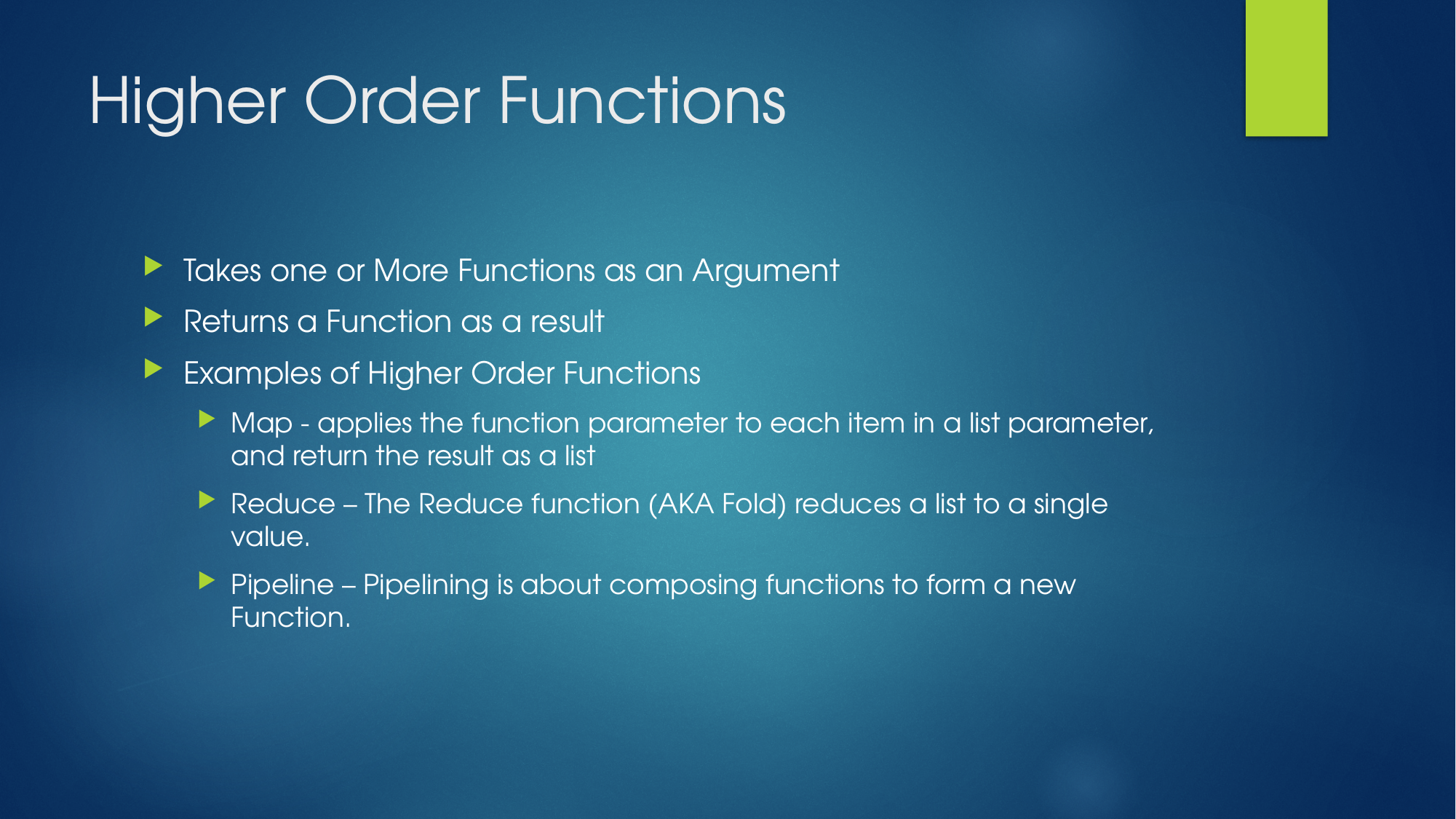

# Higher Order Functions
Takes one or More Functions as an Argument
Returns a Function as a result
Examples of Higher Order Functions
Map - applies the function parameter to each item in a list parameter, and return the result as a list
Reduce – The Reduce function (AKA Fold) reduces a list to a single value.
Pipeline – Pipelining is about composing functions to form a new Function.